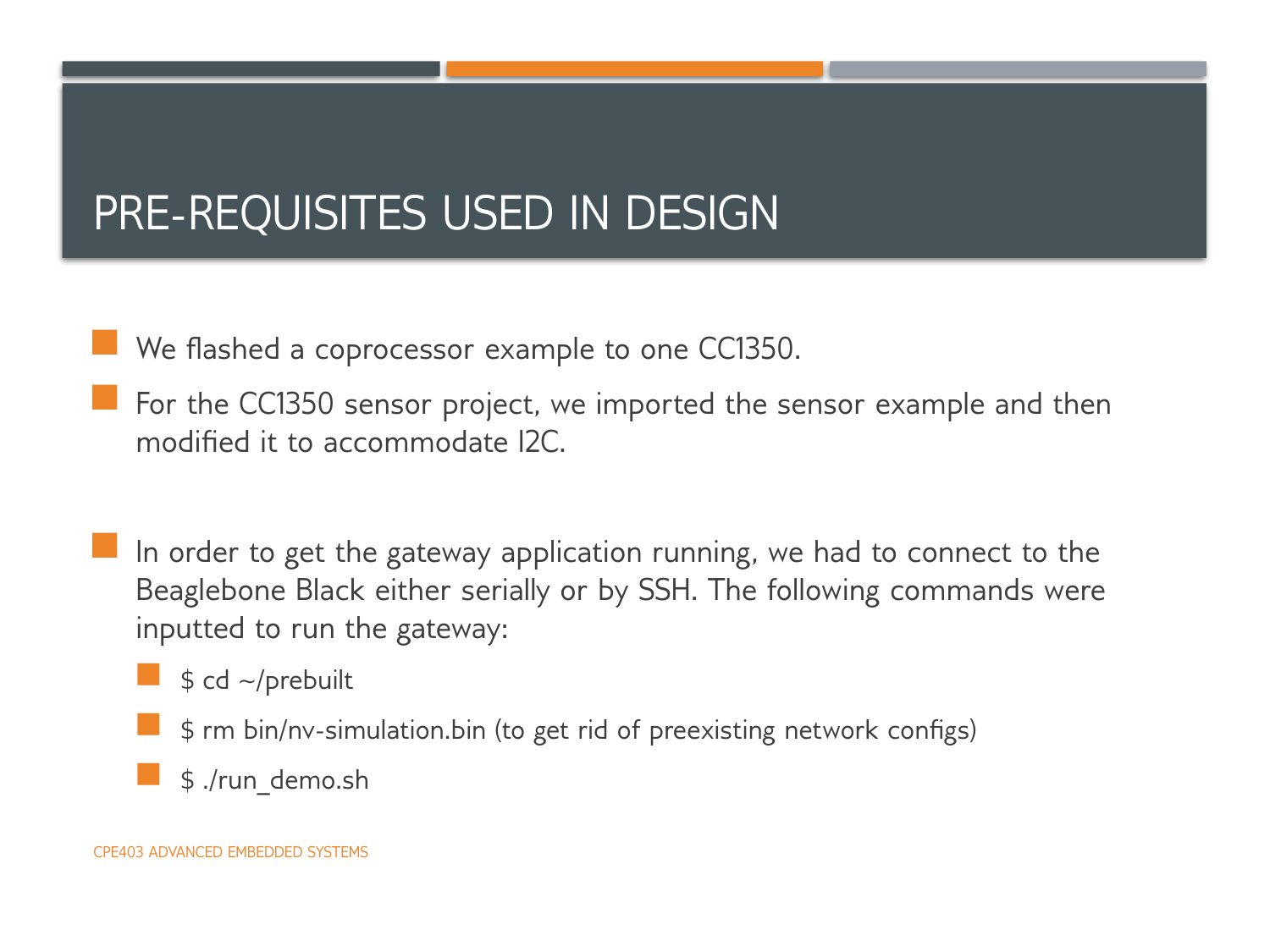

# Pre-requisites used in Design
We flashed a coprocessor example to one CC1350.
For the CC1350 sensor project, we imported the sensor example and then modified it to accommodate I2C.

In order to get the gateway application running, we had to connect to the Beaglebone Black either serially or by SSH. The following commands were inputted to run the gateway:
$ cd ~/prebuilt
$ rm bin/nv-simulation.bin (to get rid of preexisting network configs)
$ ./run_demo.sh
CpE403 Advanced Embedded Systems